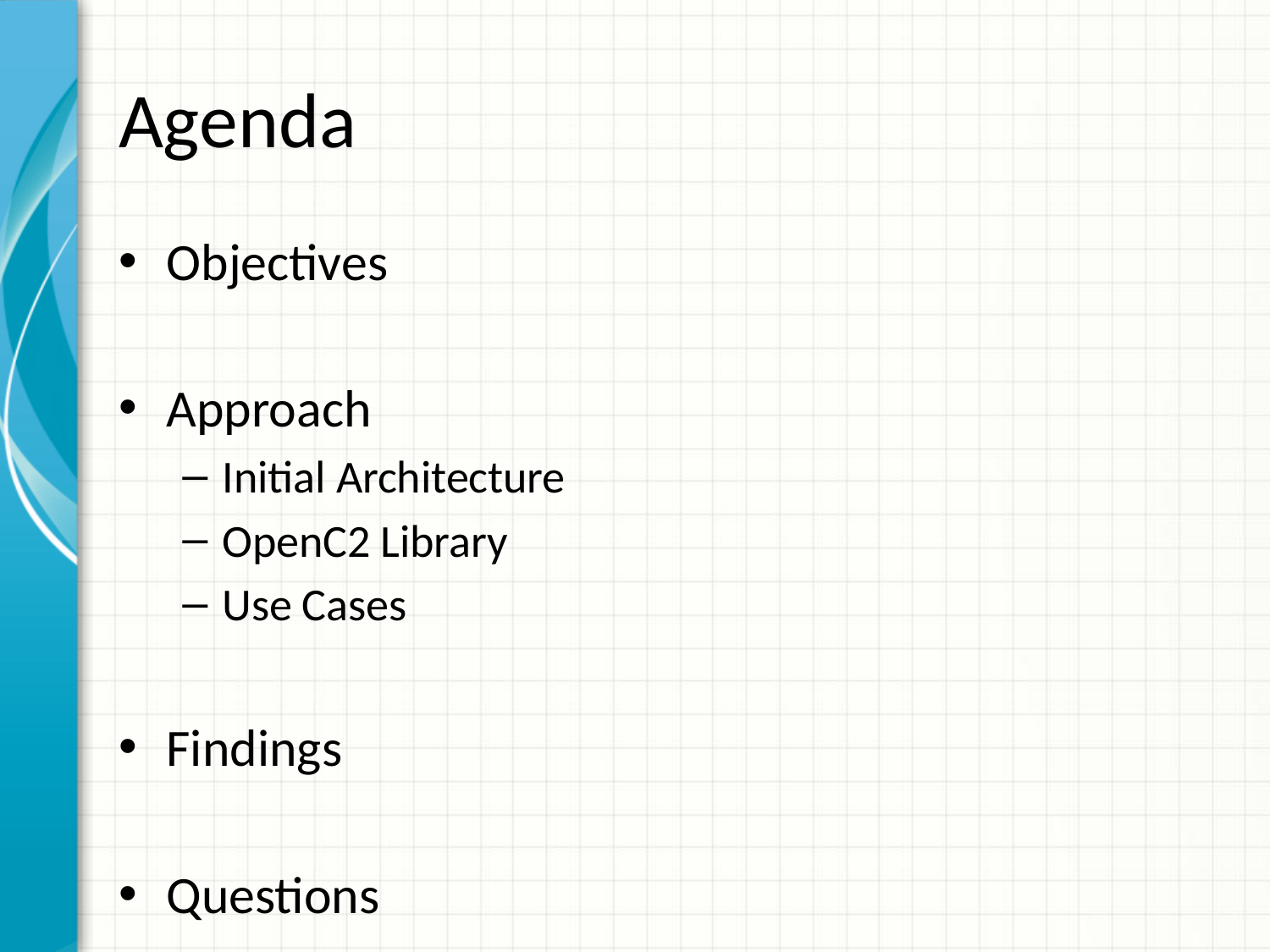

# Agenda
Objectives

Approach
Initial Architecture
OpenC2 Library
Use Cases

Findings

Questions